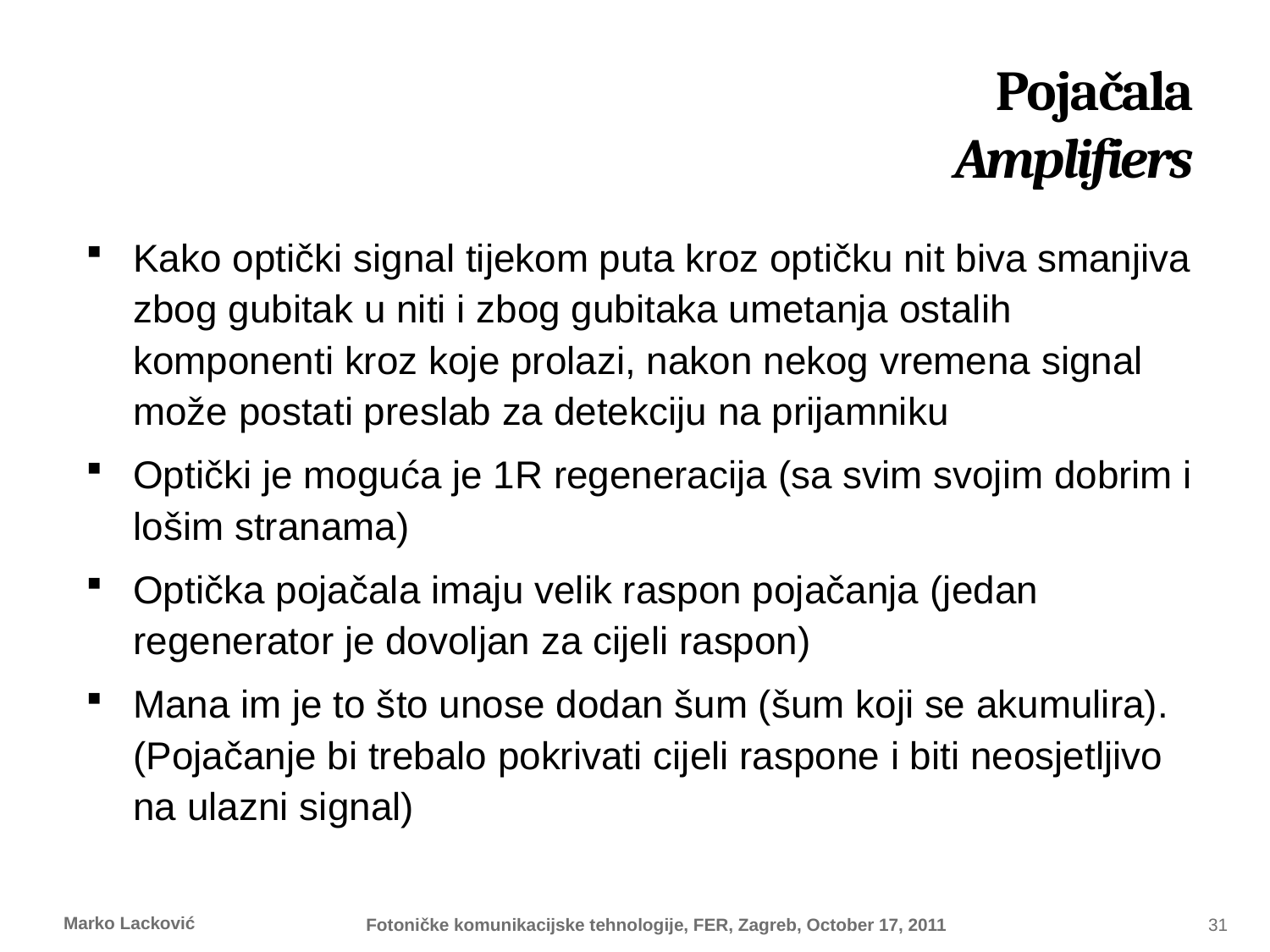

# Pojačala Amplifiers
Kako optički signal tijekom puta kroz optičku nit biva smanjiva zbog gubitak u niti i zbog gubitaka umetanja ostalih komponenti kroz koje prolazi, nakon nekog vremena signal može postati preslab za detekciju na prijamniku
Optički je moguća je 1R regeneracija (sa svim svojim dobrim i lošim stranama)
Optička pojačala imaju velik raspon pojačanja (jedan regenerator je dovoljan za cijeli raspon)
Mana im je to što unose dodan šum (šum koji se akumulira). (Pojačanje bi trebalo pokrivati cijeli raspone i biti neosjetljivo na ulazni signal)